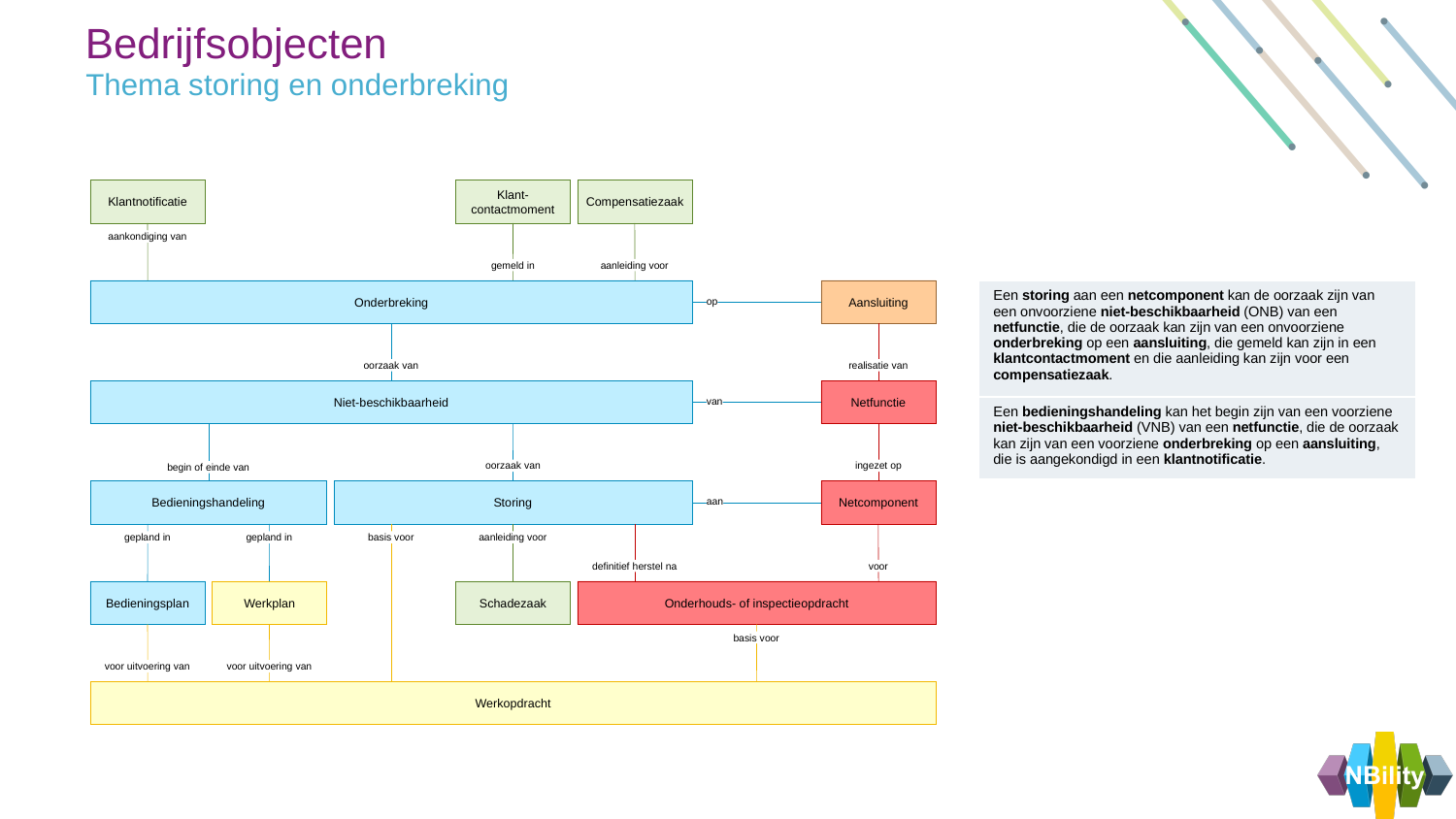

Bedrijfsobjecten
Thema storing en onderbreking
Klantnotificatie
Klant-contactmoment
Compensatiezaak
aankondiging van
gemeld in
aanleiding voor
Onderbreking
Aansluiting
| Een storing aan een netcomponent kan de oorzaak zijn van een onvoorziene niet-beschikbaarheid (ONB) van een netfunctie, die de oorzaak kan zijn van een onvoorziene onderbreking op een aansluiting, die gemeld kan zijn in een klantcontactmoment en die aanleiding kan zijn voor een compensatiezaak. |
| --- |
| Een bedieningshandeling kan het begin zijn van een voorziene niet-beschikbaarheid (VNB) van een netfunctie, die de oorzaak kan zijn van een voorziene onderbreking op een aansluiting, die is aangekondigd in een klantnotificatie. |
op
oorzaak van
realisatie van
Niet-beschikbaarheid
Netfunctie
van
oorzaak van
ingezet op
begin of einde van
Bedieningshandeling
Storing
Netcomponent
aan
gepland in
gepland in
basis voor
aanleiding voor
definitief herstel na
voor
Bedieningsplan
Werkplan
Schadezaak
Onderhouds- of inspectieopdracht
basis voor
voor uitvoering van
voor uitvoering van
Werkopdracht